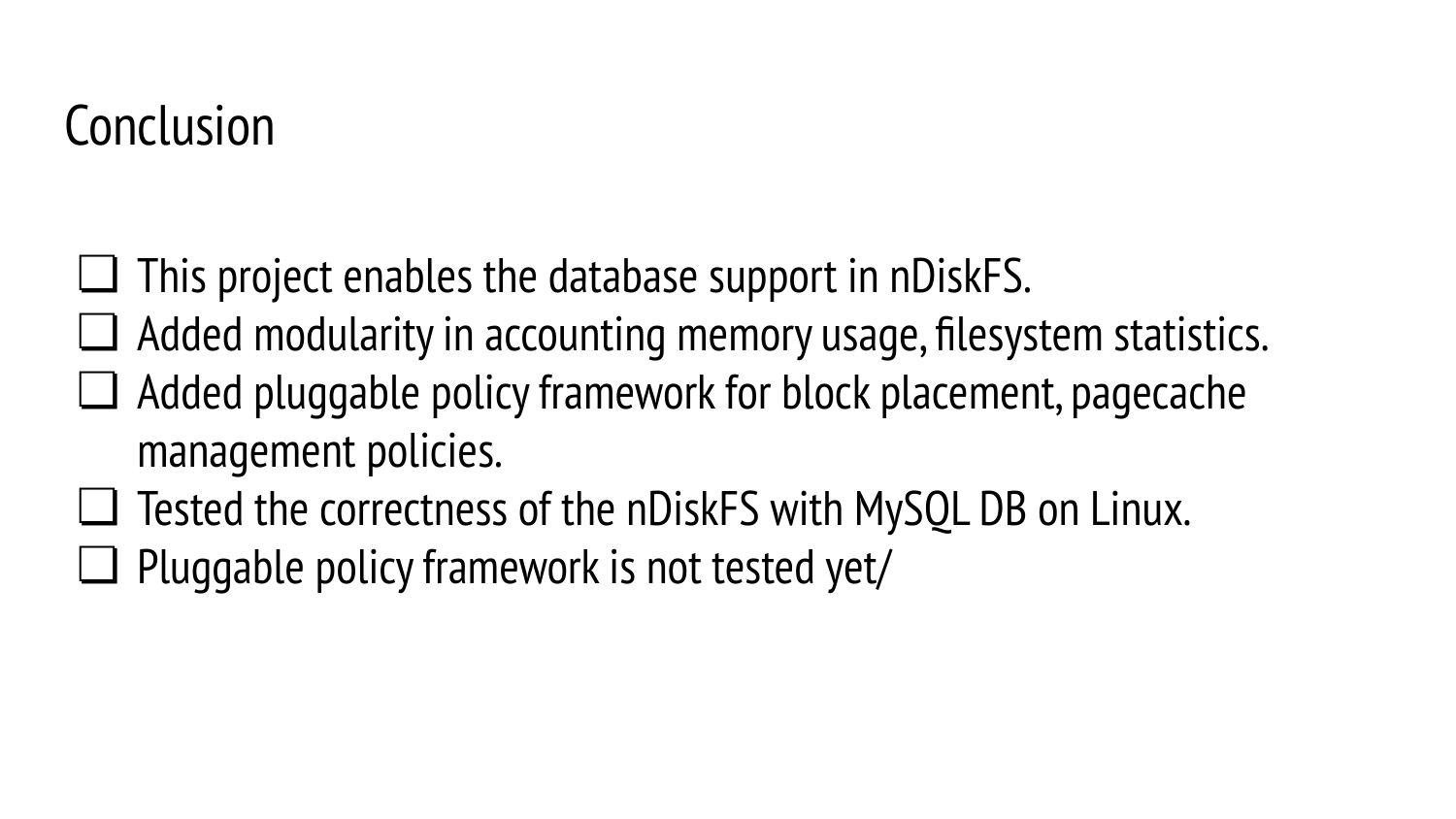

# Conclusion

This project enables the database support in nDiskFS.
Added modularity in accounting memory usage, filesystem statistics.
Added pluggable policy framework for block placement, pagecache management policies.
Tested the correctness of the nDiskFS with MySQL DB on Linux.
Pluggable policy framework is not tested yet/